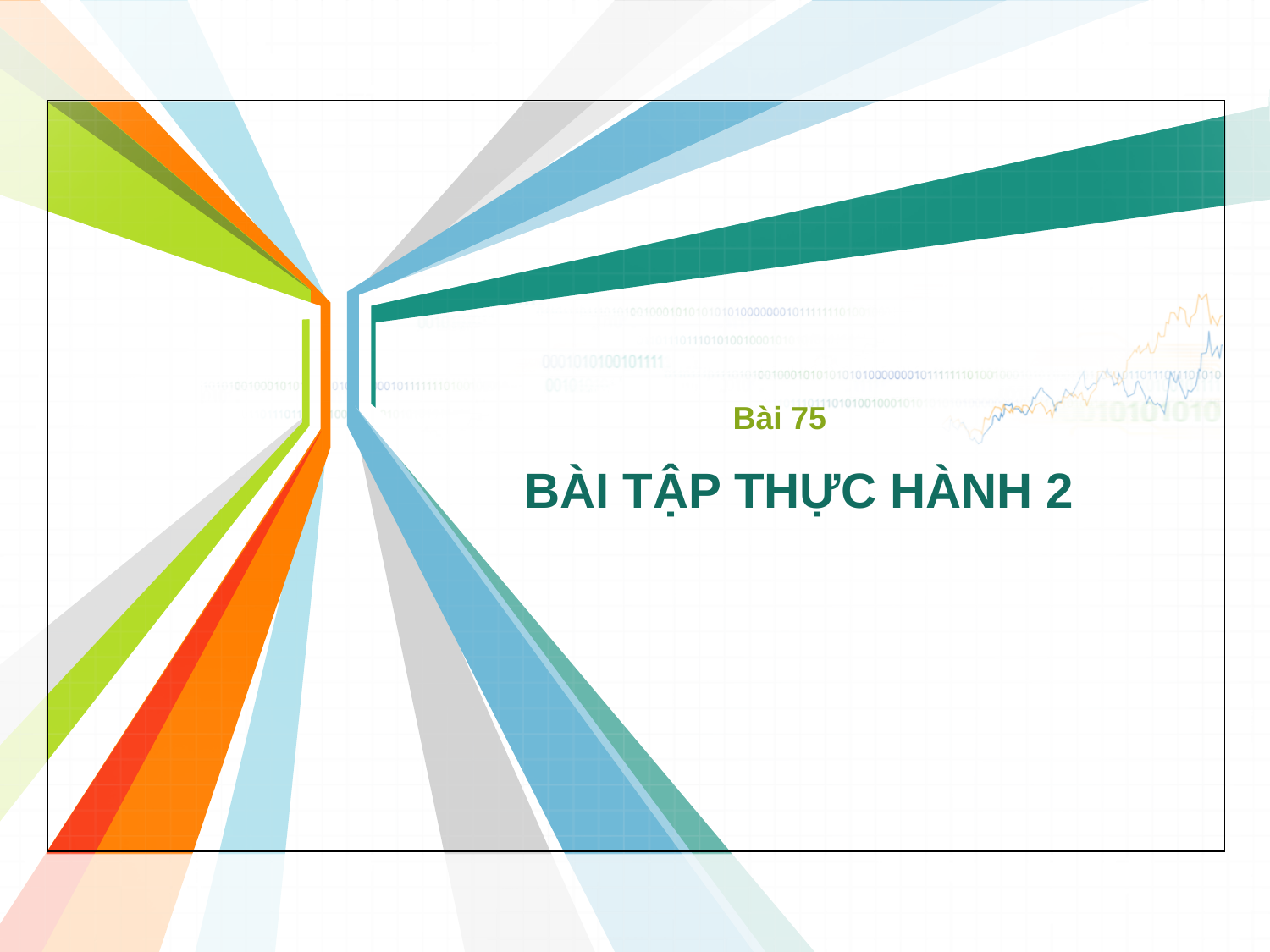

Bài 75
# BÀI TẬP THỰC HÀNH 2